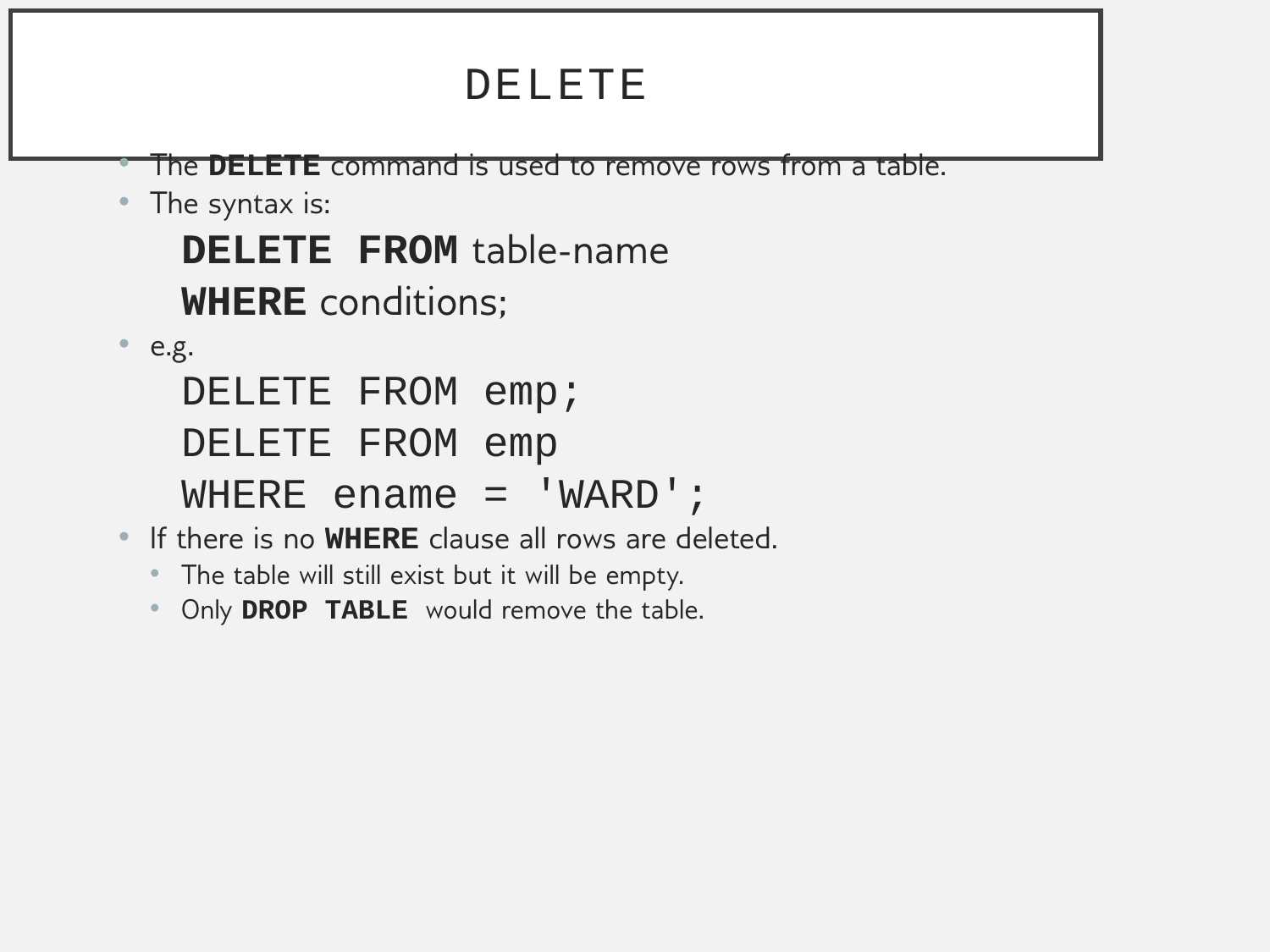

# DELETE
The DELETE command is used to remove rows from a table.
The syntax is:
DELETE FROM table-name
WHERE conditions;
e.g.
DELETE FROM emp;
DELETE FROM emp
WHERE ename = 'WARD';
If there is no WHERE clause all rows are deleted.
The table will still exist but it will be empty.
Only DROP TABLE would remove the table.